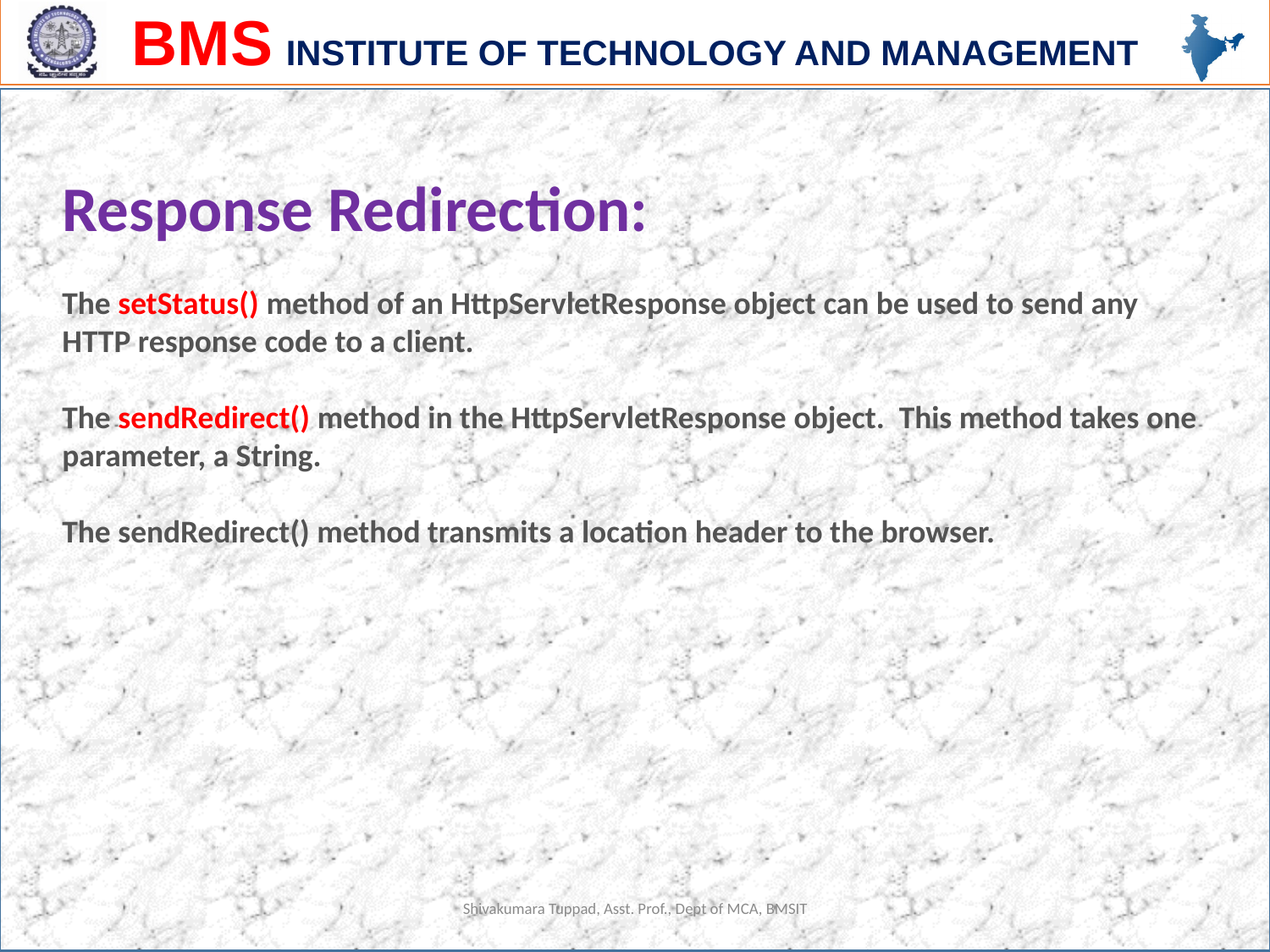

Response Redirection:

The setStatus() method of an HttpServletResponse object can be used to send any HTTP response code to a client.

The sendRedirect() method in the HttpServletResponse object.  This method takes one parameter, a String.

The sendRedirect() method transmits a location header to the browser.
Shivakumara Tuppad, Asst. Prof., Dept of MCA, BMSIT